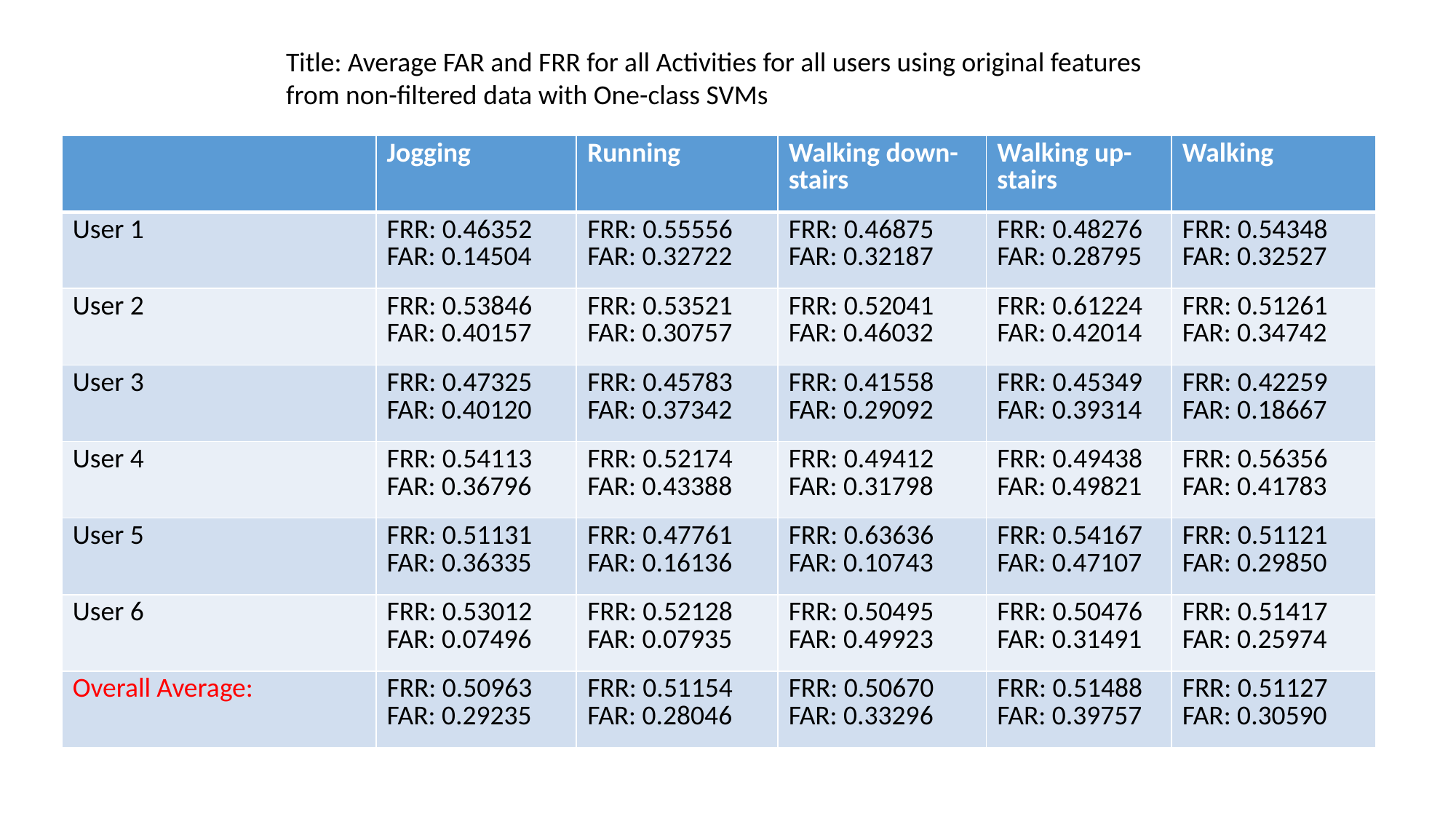

Title: Average FAR and FRR for all Activities for all users using original features from non-filtered data with One-class SVMs
|  | Jogging | Running | Walking down-stairs | Walking up-stairs | Walking |
| --- | --- | --- | --- | --- | --- |
| User 1 | FRR: 0.46352 FAR: 0.14504 | FRR: 0.55556 FAR: 0.32722 | FRR: 0.46875 FAR: 0.32187 | FRR: 0.48276 FAR: 0.28795 | FRR: 0.54348 FAR: 0.32527 |
| User 2 | FRR: 0.53846 FAR: 0.40157 | FRR: 0.53521 FAR: 0.30757 | FRR: 0.52041 FAR: 0.46032 | FRR: 0.61224 FAR: 0.42014 | FRR: 0.51261 FAR: 0.34742 |
| User 3 | FRR: 0.47325 FAR: 0.40120 | FRR: 0.45783 FAR: 0.37342 | FRR: 0.41558 FAR: 0.29092 | FRR: 0.45349 FAR: 0.39314 | FRR: 0.42259 FAR: 0.18667 |
| User 4 | FRR: 0.54113 FAR: 0.36796 | FRR: 0.52174 FAR: 0.43388 | FRR: 0.49412 FAR: 0.31798 | FRR: 0.49438 FAR: 0.49821 | FRR: 0.56356 FAR: 0.41783 |
| User 5 | FRR: 0.51131 FAR: 0.36335 | FRR: 0.47761 FAR: 0.16136 | FRR: 0.63636 FAR: 0.10743 | FRR: 0.54167 FAR: 0.47107 | FRR: 0.51121 FAR: 0.29850 |
| User 6 | FRR: 0.53012 FAR: 0.07496 | FRR: 0.52128 FAR: 0.07935 | FRR: 0.50495 FAR: 0.49923 | FRR: 0.50476 FAR: 0.31491 | FRR: 0.51417 FAR: 0.25974 |
| Overall Average: | FRR: 0.50963 FAR: 0.29235 | FRR: 0.51154 FAR: 0.28046 | FRR: 0.50670 FAR: 0.33296 | FRR: 0.51488 FAR: 0.39757 | FRR: 0.51127 FAR: 0.30590 |